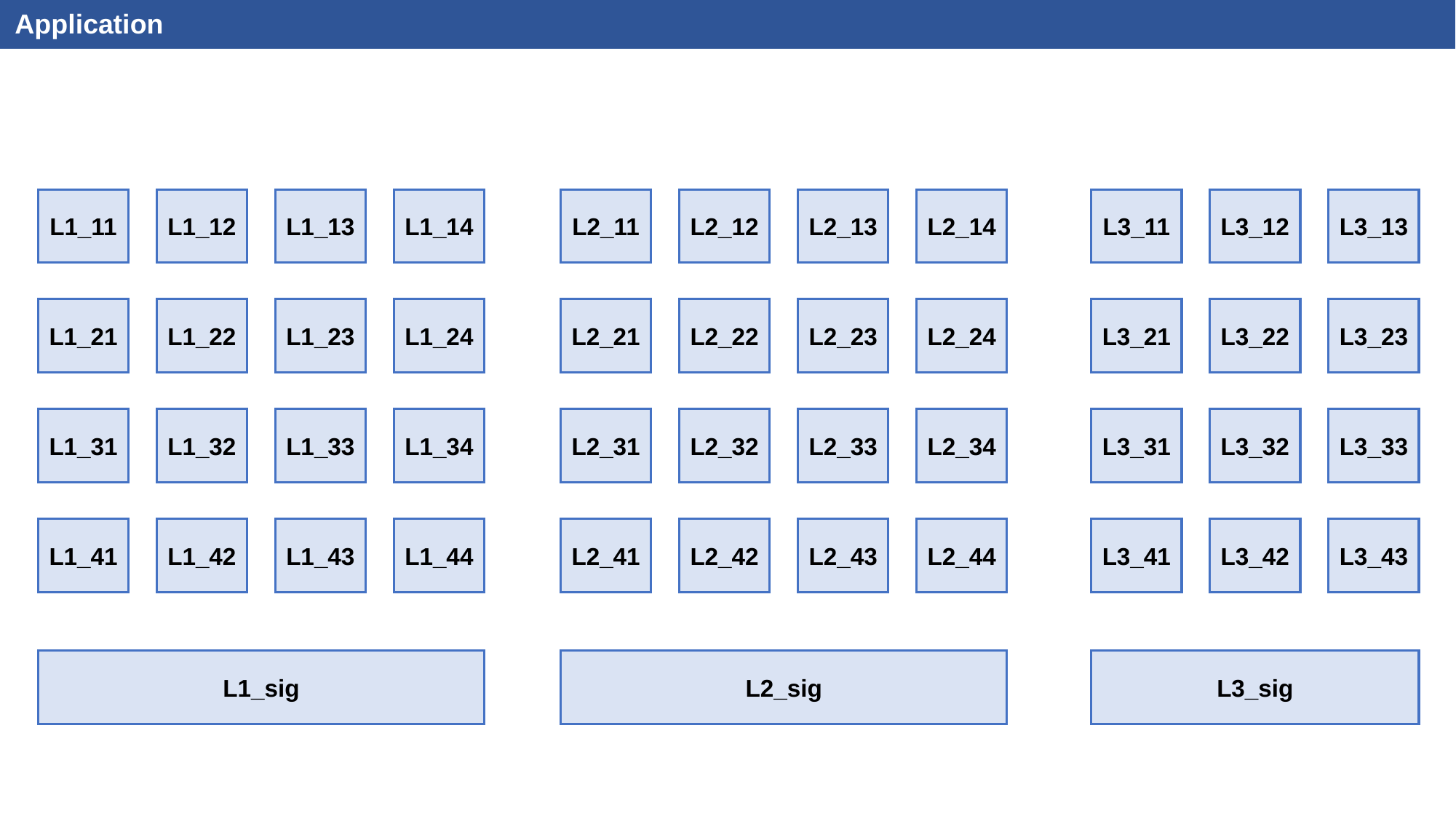

Application
L1_11
L1_12
L1_13
L1_14
L2_11
L2_12
L2_13
L2_14
L3_11
L3_12
L3_13
L1_21
L1_22
L1_23
L1_24
L2_21
L2_22
L2_23
L2_24
L3_21
L3_22
L3_23
L1_31
L1_32
L1_33
L1_34
L2_31
L2_32
L2_33
L2_34
L3_31
L3_32
L3_33
L1_41
L1_42
L1_43
L1_44
L2_41
L2_42
L2_43
L2_44
L3_41
L3_42
L3_43
L1_sig
L2_sig
L3_sig